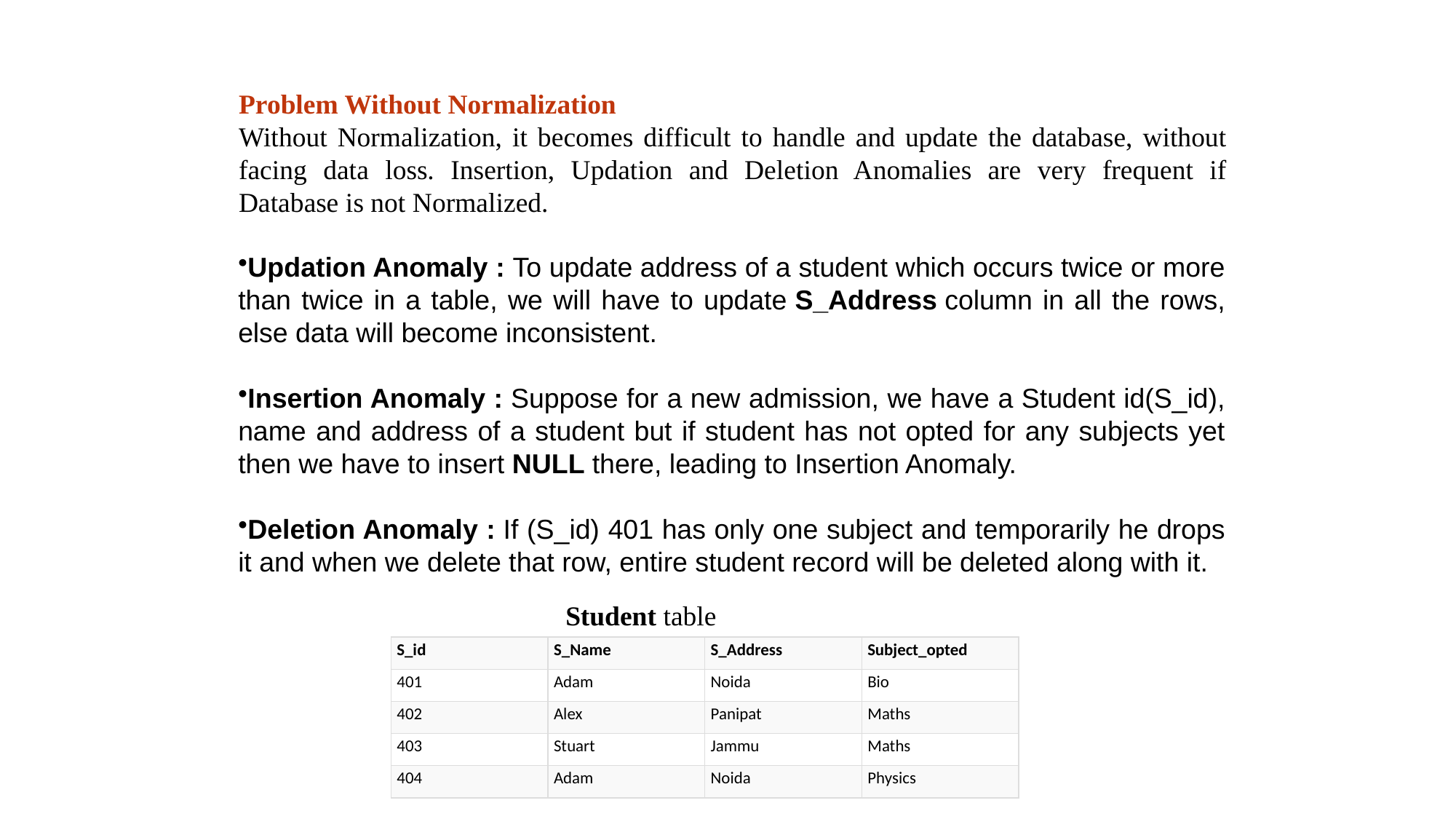

Problem Without Normalization
Without Normalization, it becomes difficult to handle and update the database, without facing data loss. Insertion, Updation and Deletion Anomalies are very frequent if Database is not Normalized.

Updation Anomaly : To update address of a student which occurs twice or more than twice in a table, we will have to update S_Address column in all the rows, else data will become inconsistent.

Insertion Anomaly : Suppose for a new admission, we have a Student id(S_id), name and address of a student but if student has not opted for any subjects yet then we have to insert NULL there, leading to Insertion Anomaly.

Deletion Anomaly : If (S_id) 401 has only one subject and temporarily he drops it and when we delete that row, entire student record will be deleted along with it.
			Student table

| S\_id | S\_Name | S\_Address | Subject\_opted |
| --- | --- | --- | --- |
| 401 | Adam | Noida | Bio |
| 402 | Alex | Panipat | Maths |
| 403 | Stuart | Jammu | Maths |
| 404 | Adam | Noida | Physics |